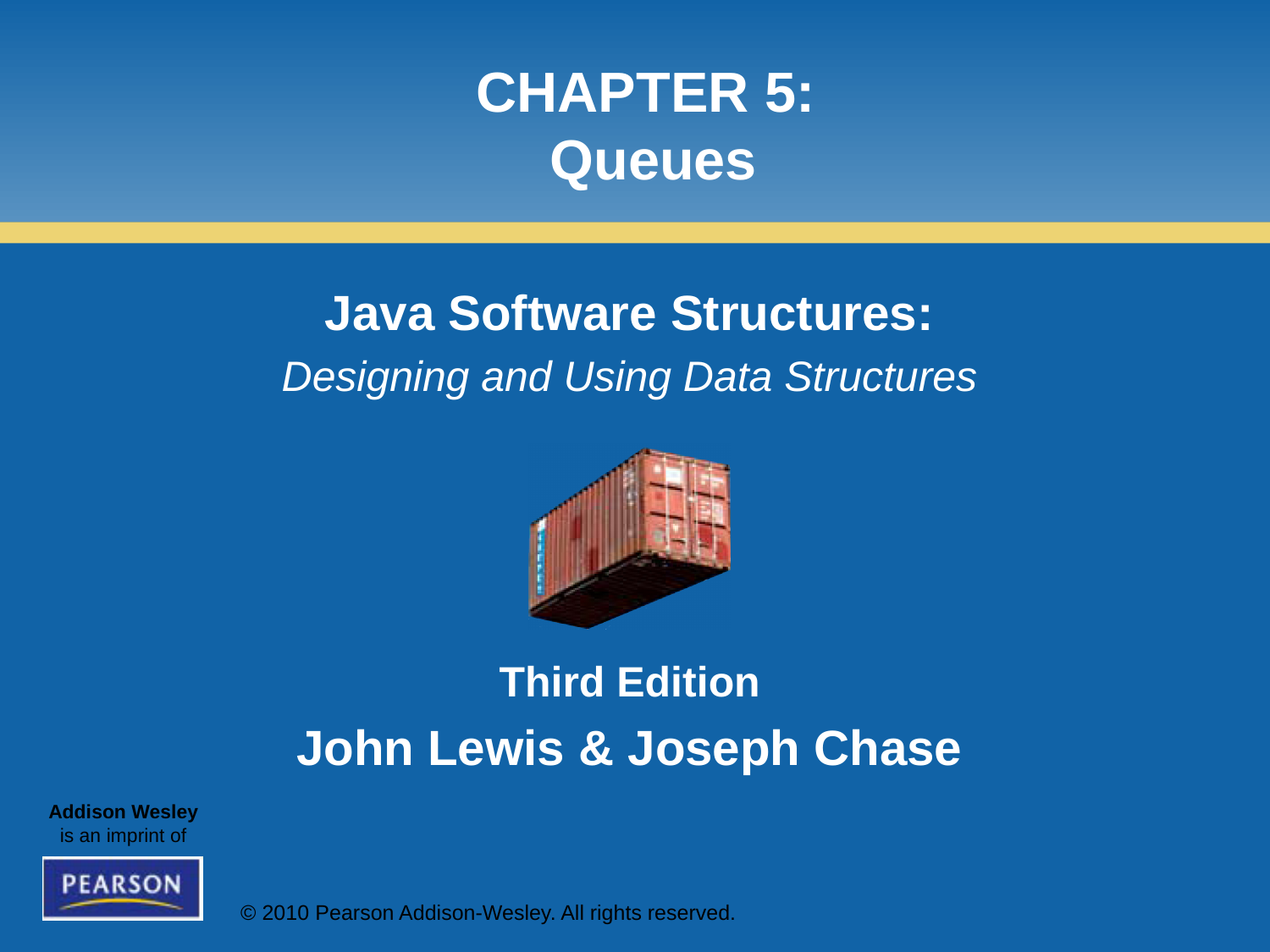

CHAPTER 5:
 Queues
Java Software Structures:
Designing and Using Data Structures

Third Edition
John Lewis & Joseph Chase